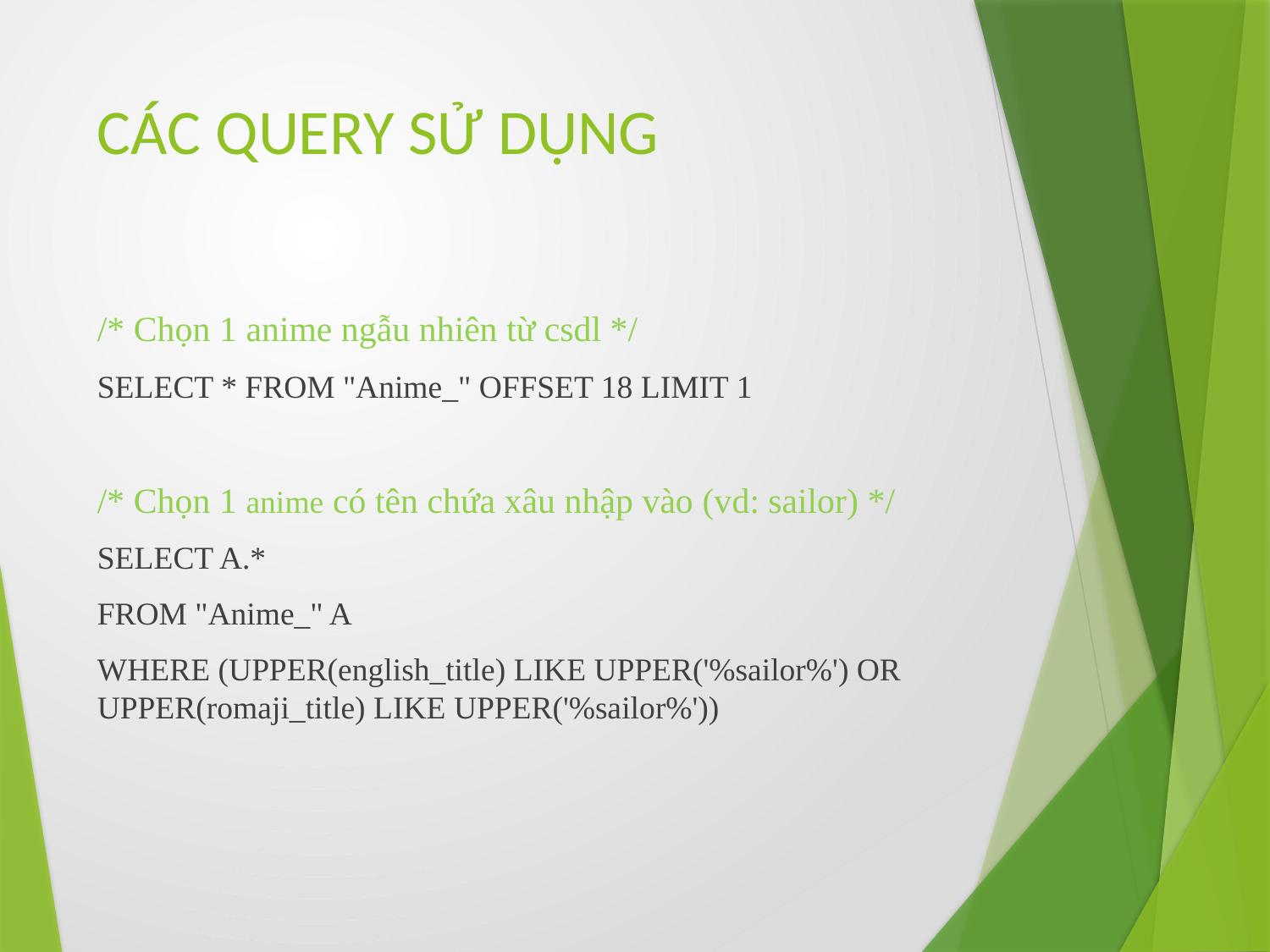

# CÁC QUERY SỬ DỤNG
/* Chọn 1 anime ngẫu nhiên từ csdl */
SELECT * FROM "Anime_" OFFSET 18 LIMIT 1

/* Chọn 1 anime có tên chứa xâu nhập vào (vd: sailor) */
SELECT A.*
FROM "Anime_" A
WHERE (UPPER(english_title) LIKE UPPER('%sailor%') OR  UPPER(romaji_title) LIKE UPPER('%sailor%'))